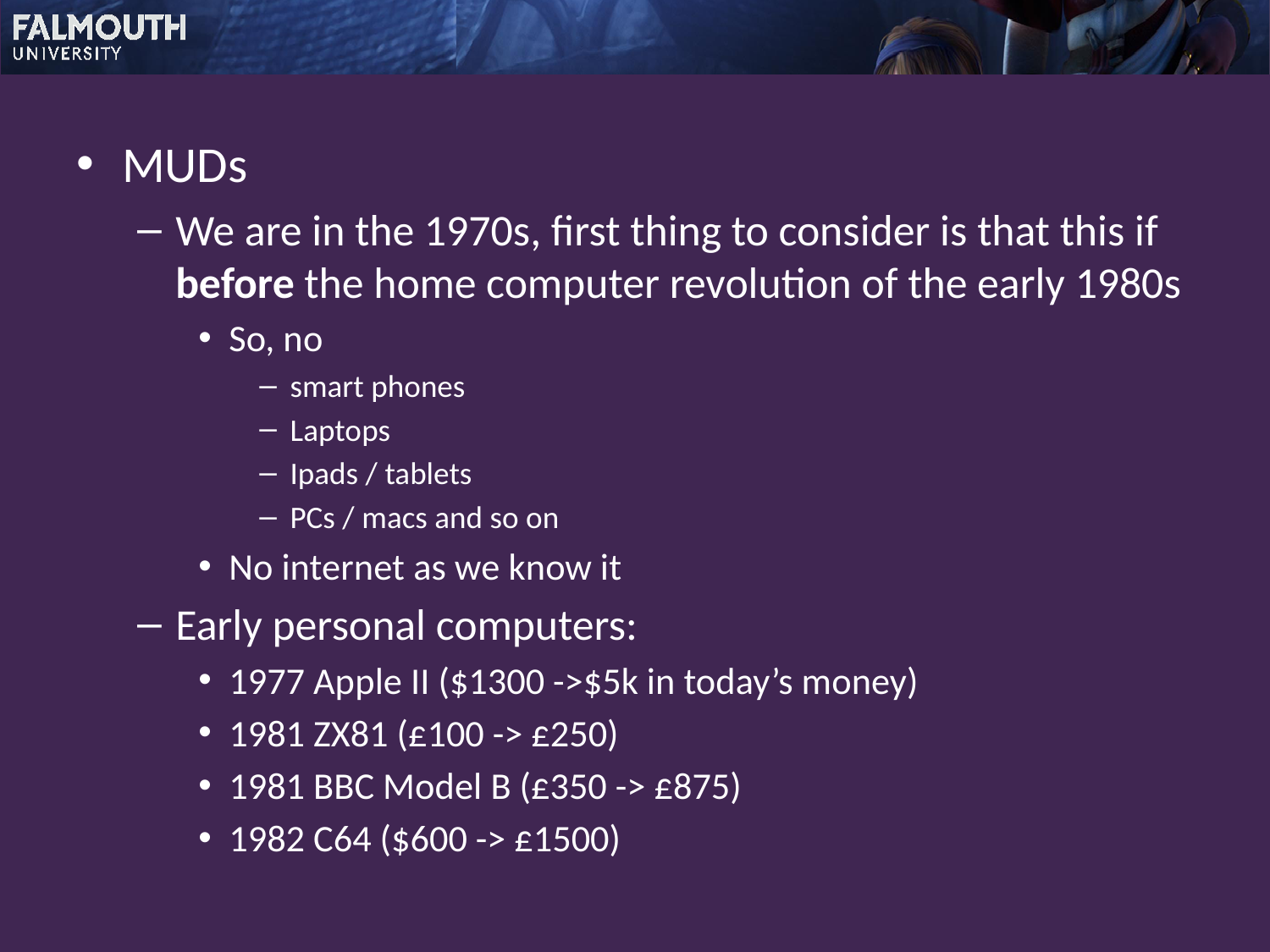

MUDs
We are in the 1970s, first thing to consider is that this if before the home computer revolution of the early 1980s
So, no
smart phones
Laptops
Ipads / tablets
PCs / macs and so on
No internet as we know it
Early personal computers:
1977 Apple II ($1300 ->$5k in today’s money)
1981 ZX81 (£100 -> £250)
1981 BBC Model B (£350 -> £875)
1982 C64 ($600 -> £1500)